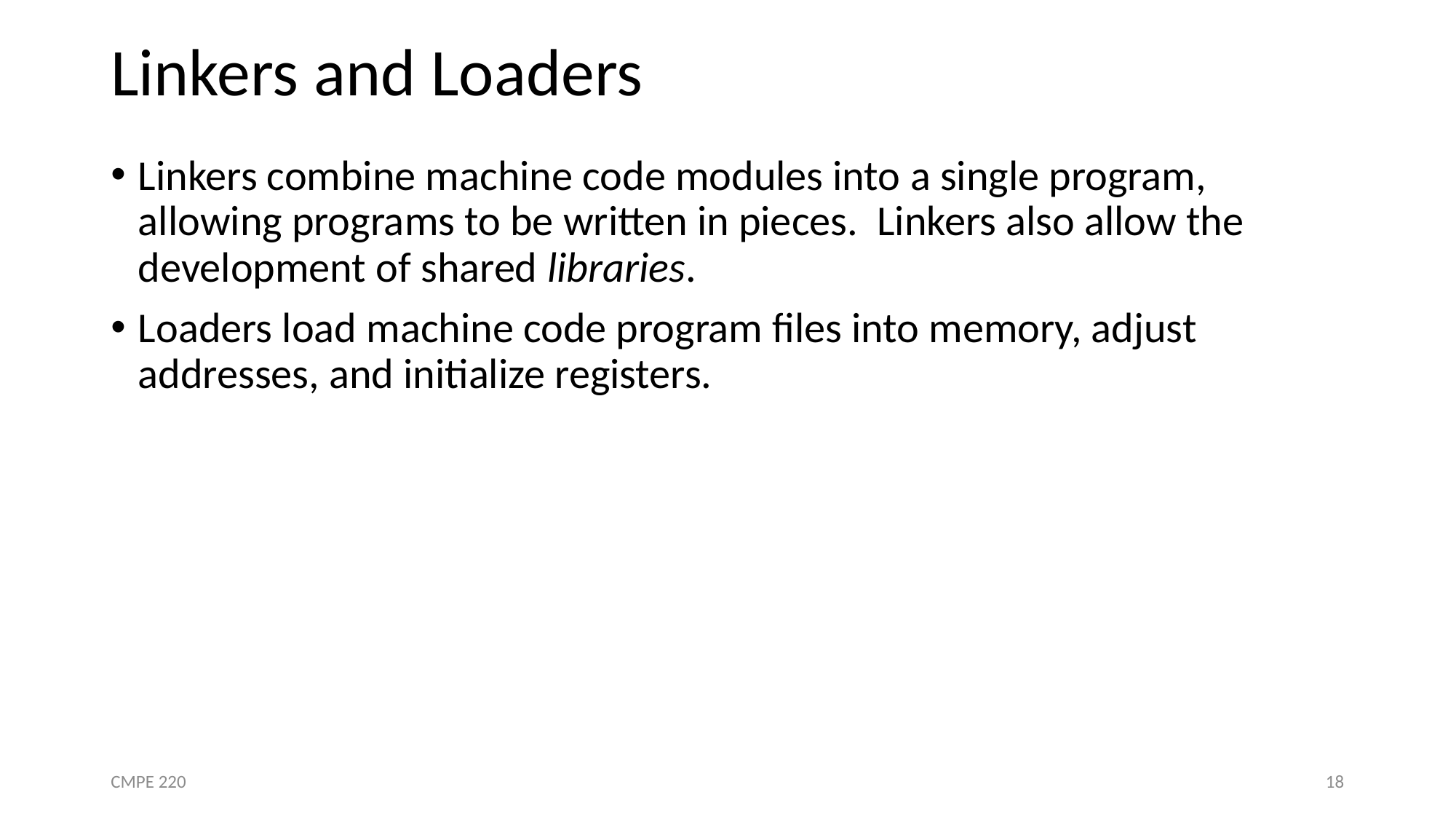

# Linkers and Loaders
Linkers combine machine code modules into a single program, allowing programs to be written in pieces.  Linkers also allow the development of shared libraries.
Loaders load machine code program files into memory, adjust addresses, and initialize registers.
CMPE 220
18